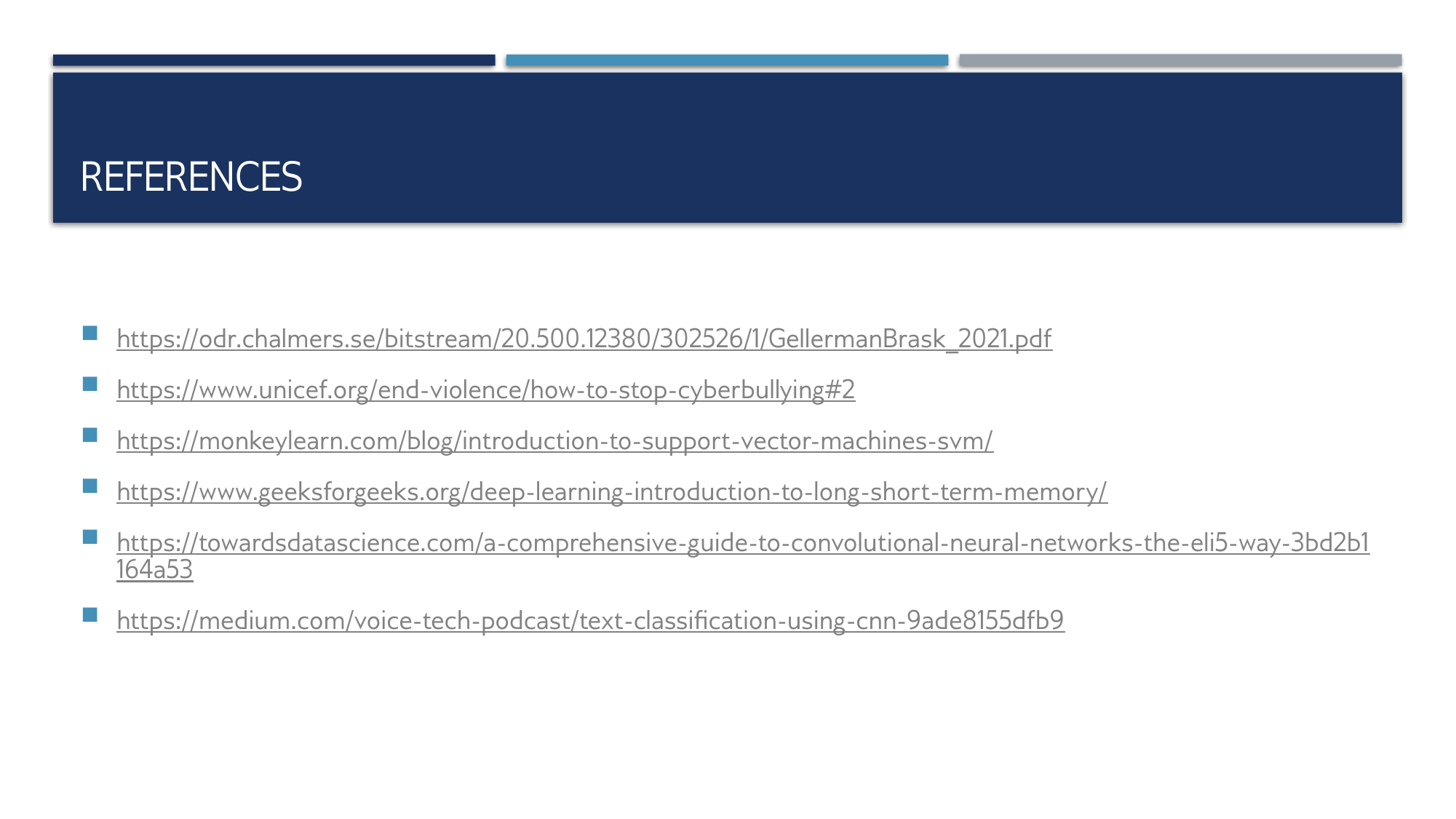

# REFERENCES
https://odr.chalmers.se/bitstream/20.500.12380/302526/1/GellermanBrask_2021.pdf
https://www.unicef.org/end-violence/how-to-stop-cyberbullying#2
https://monkeylearn.com/blog/introduction-to-support-vector-machines-svm/
https://www.geeksforgeeks.org/deep-learning-introduction-to-long-short-term-memory/
https://towardsdatascience.com/a-comprehensive-guide-to-convolutional-neural-networks-the-eli5-way-3bd2b1164a53
https://medium.com/voice-tech-podcast/text-classification-using-cnn-9ade8155dfb9